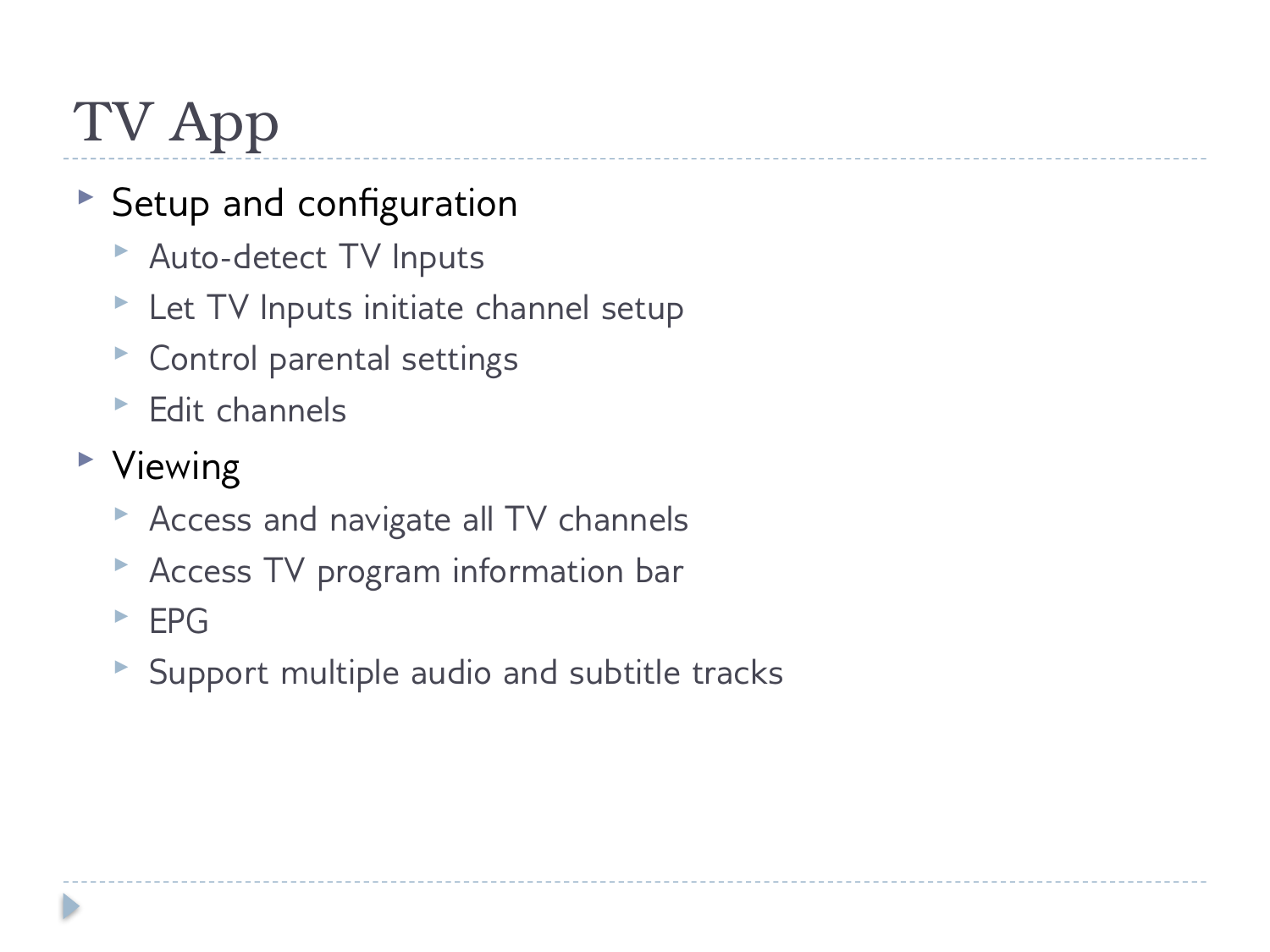

# TV App
Setup and configuration
Auto-detect TV Inputs
Let TV Inputs initiate channel setup
Control parental settings
Edit channels
Viewing
Access and navigate all TV channels
Access TV program information bar
EPG
Support multiple audio and subtitle tracks